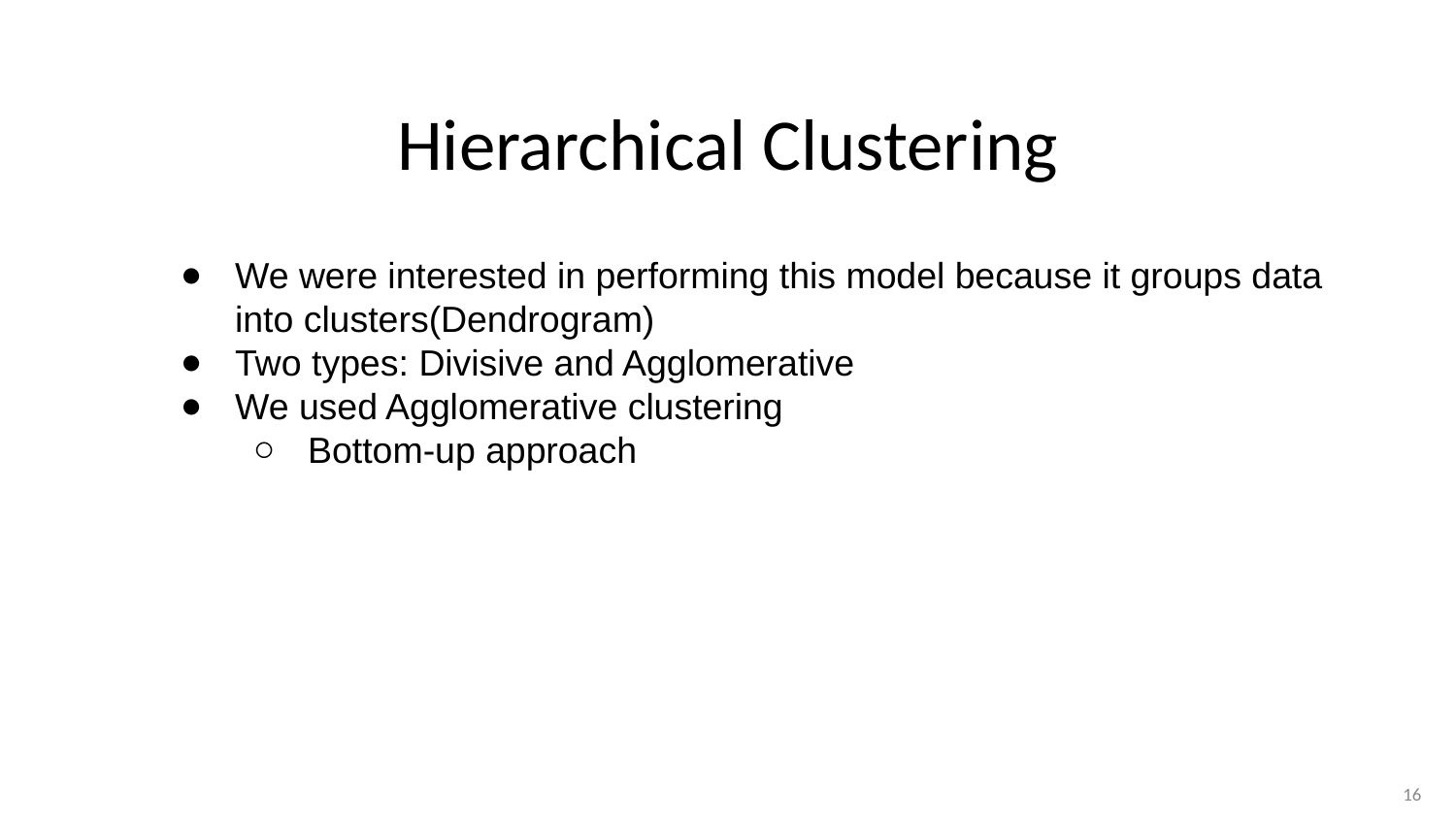

# Hierarchical Clustering
We were interested in performing this model because it groups data into clusters(Dendrogram)
Two types: Divisive and Agglomerative
We used Agglomerative clustering
Bottom-up approach
16